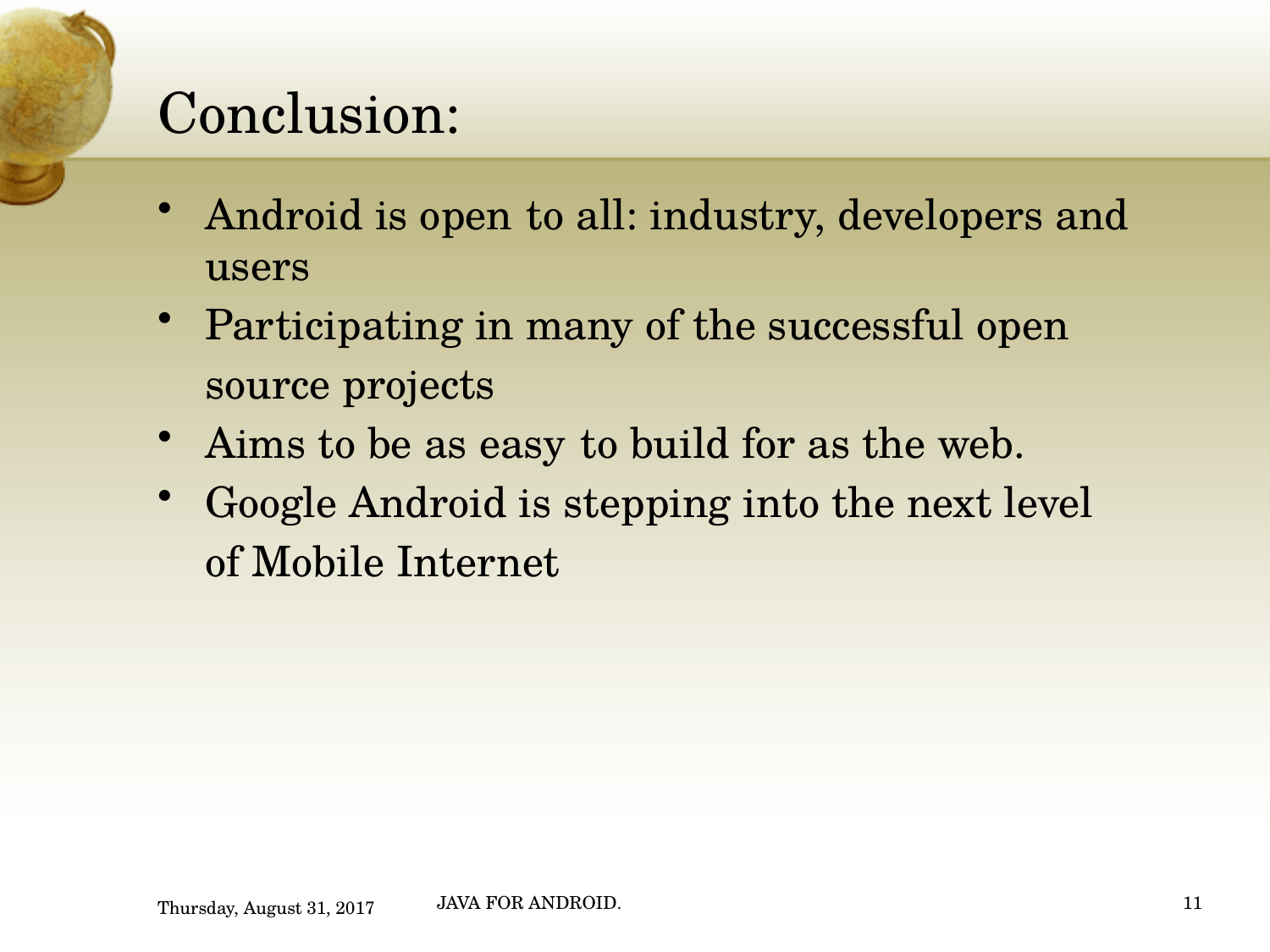

# Conclusion:
Android is open to all: industry, developers and users
Participating in many of the successful open
	source projects
Aims to be as easy to build for as the web.
Google Android is stepping into the next level
    of Mobile Internet

Thursday, August 31, 2017
JAVA FOR ANDROID.
11